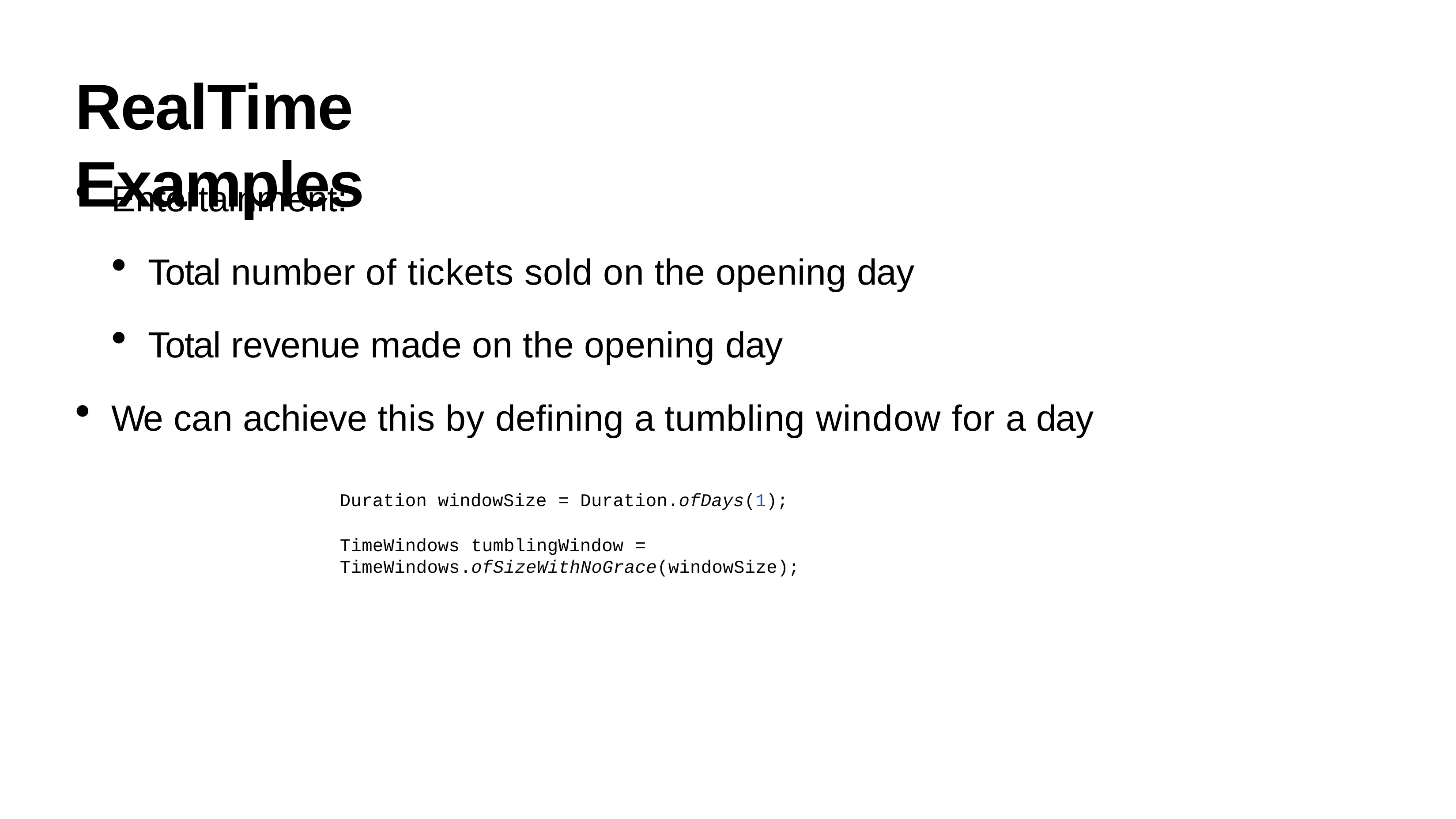

# RealTime Examples
Entertainment:
Total number of tickets sold on the opening day
Total revenue made on the opening day
We can achieve this by defining a tumbling window for a day
Duration windowSize = Duration.ofDays(1);

TimeWindows tumblingWindow = TimeWindows.ofSizeWithNoGrace(windowSize);